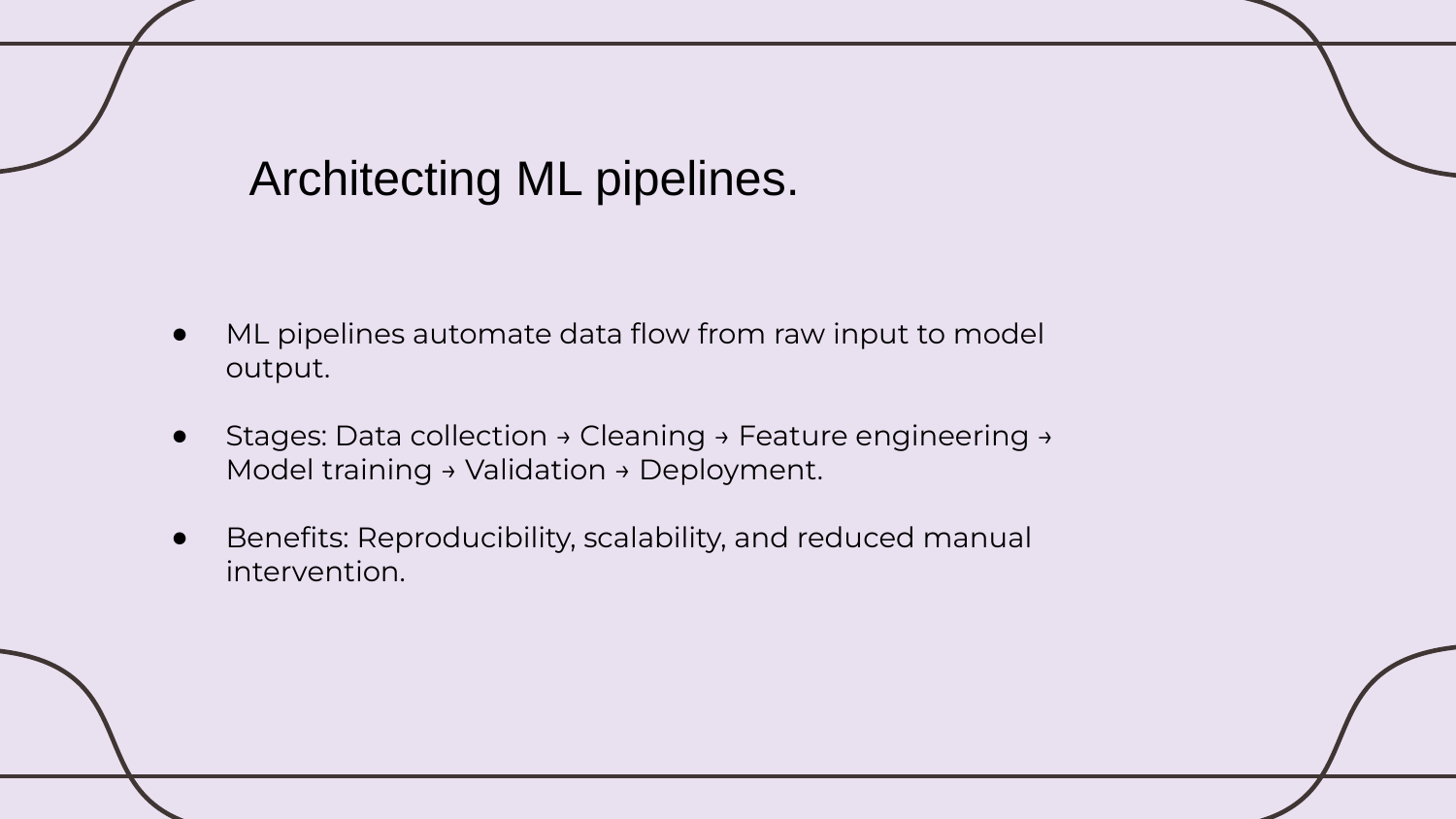

# Architecting ML pipelines.
ML pipelines automate data flow from raw input to model output.
Stages: Data collection → Cleaning → Feature engineering → Model training → Validation → Deployment.
Benefits: Reproducibility, scalability, and reduced manual intervention.